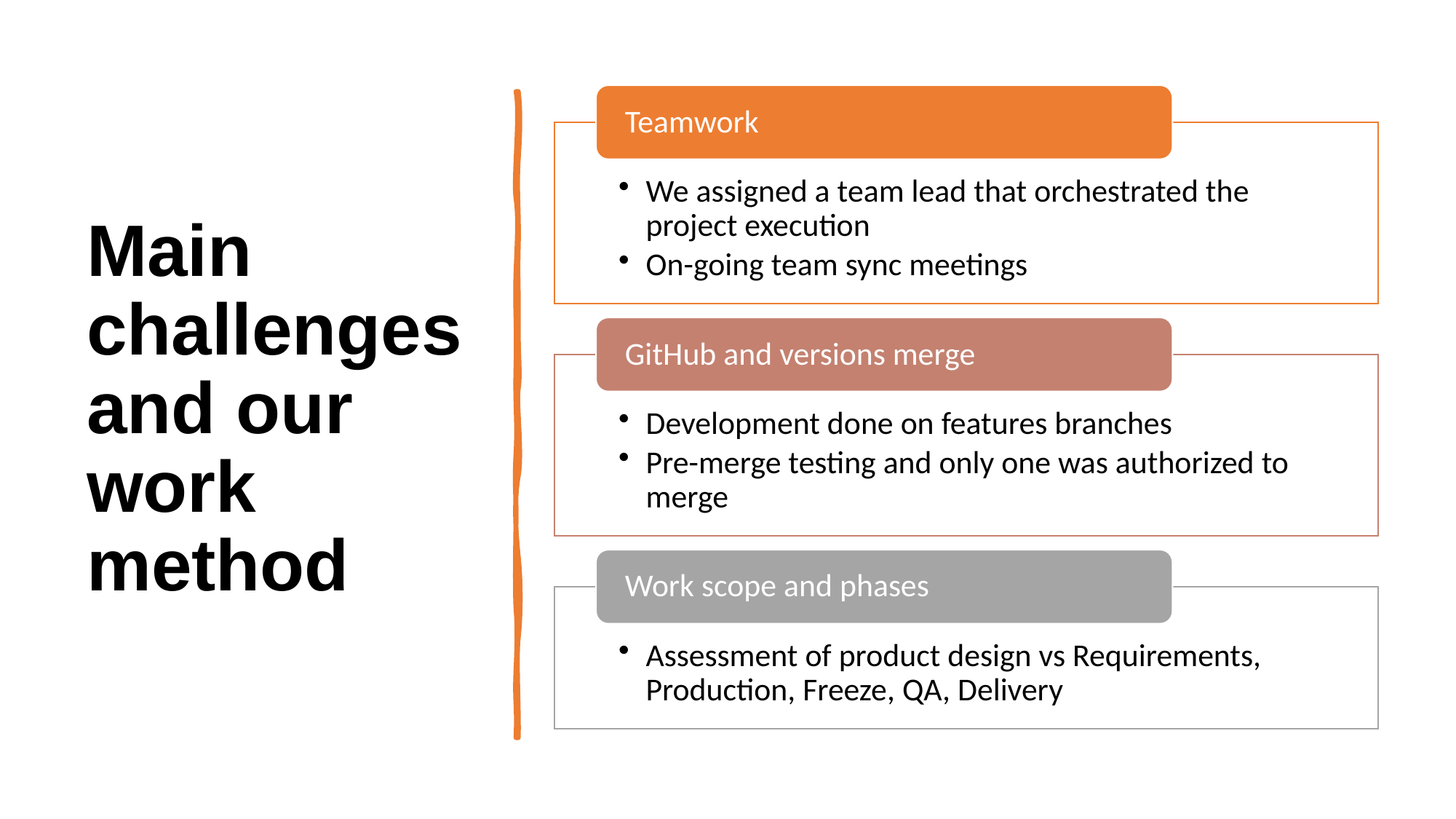

We assigned a team lead that orchestrated the project execution
On-going team sync meetings
Teamwork
Development done on features branches
Pre-merge testing and only one was authorized to merge
GitHub and versions merge
Assessment of product design vs Requirements, Production, Freeze, QA, Delivery
Work scope and phases
# Main challenges and our work method